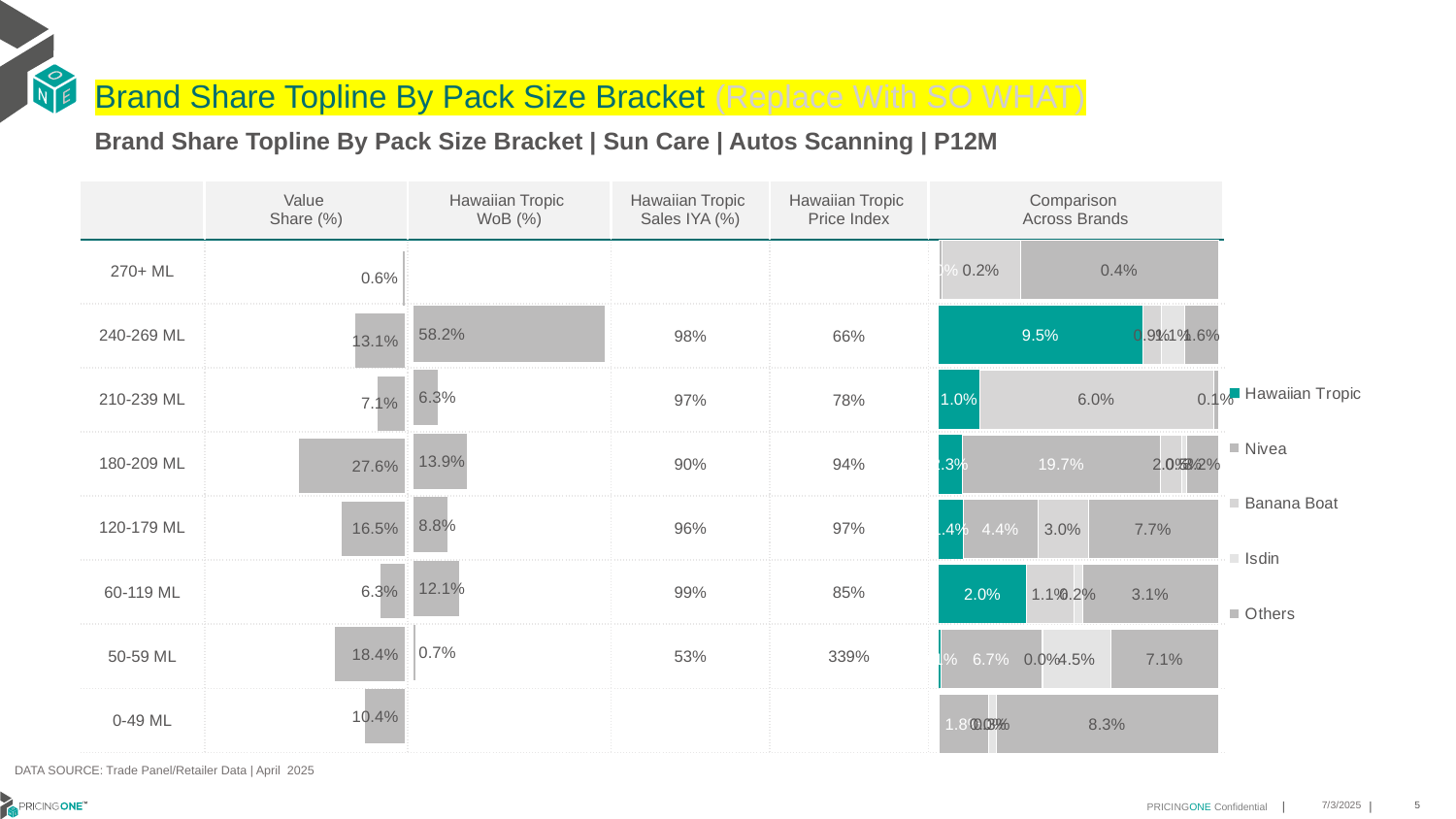

# Brand Share Topline By Pack Size Bracket (Replace With SO WHAT)
Brand Share Topline By Pack Size Bracket | Sun Care | Autos Scanning | P12M
|  | Value Share (%) | Hawaiian Tropic WoB (%) | Hawaiian Tropic Sales IYA (%) | Hawaiian Tropic Price Index | Comparison Across Brands |
| --- | --- | --- | --- | --- | --- |
| 270+ ML |  |  |  |  |  |
| 240-269 ML |  |  | 98% | 66% |  |
| 210-239 ML |  |  | 97% | 78% |  |
| 180-209 ML |  |  | 90% | 94% |  |
| 120-179 ML |  |  | 96% | 97% |  |
| 60-119 ML |  |  | 99% | 85% |  |
| 50-59 ML |  |  | 53% | 339% |  |
| 0-49 ML |  |  |  |  |  |

### Chart

| Category | Hawaiian Tropic | Nivea | Banana Boat | Isdin | Others |
|---|---|---|---|---|---|
| 270+ ML | None | 6.724296058432221e-05 | 0.0016406490200896696 | None | 0.0041544374000408715 |
| 240-269 ML | 0.09523217456228274 | None | 0.008997029394762095 | 0.010943838380335276 | 0.015548045750317204 |
| 210-239 ML | 0.010340432622765534 | None | 0.05958053341297741 | None | 0.0011780940166630427 |
| 180-209 ML | 0.022813468214128472 | 0.19675795328424941 | 0.020279902063345786 | 0.005081961674864941 | 0.03150631992290527 |
| 120-179 ML | 0.014473962389167008 | 0.04417386471261853 | 0.029645646396596295 | None | 0.0769970686387853 |
| 60-119 ML | 0.019754864490616 | None | 0.010581592925549905 | 0.0020004412670982445 | 0.030623966431453507 |
| 50-59 ML | 0.0011045014339659607 | 0.06685903782629485 | 0.0004113357730034432 | 0.04490017970872569 | 0.07056397600973313 |
| 0-49 ML | None | 0.018386086503105793 | 3.04217234225747e-09 | 0.0028647601524706356 | 0.08253662961833134 |

### Chart

| Category | Value Share |
|---|---|
|  | 0.005862329380714863 |

### Chart

| Category | Brand WoB % |
|---|---|
|  | None |
DATA SOURCE: Trade Panel/Retailer Data | April  2025

7/3/2025
5